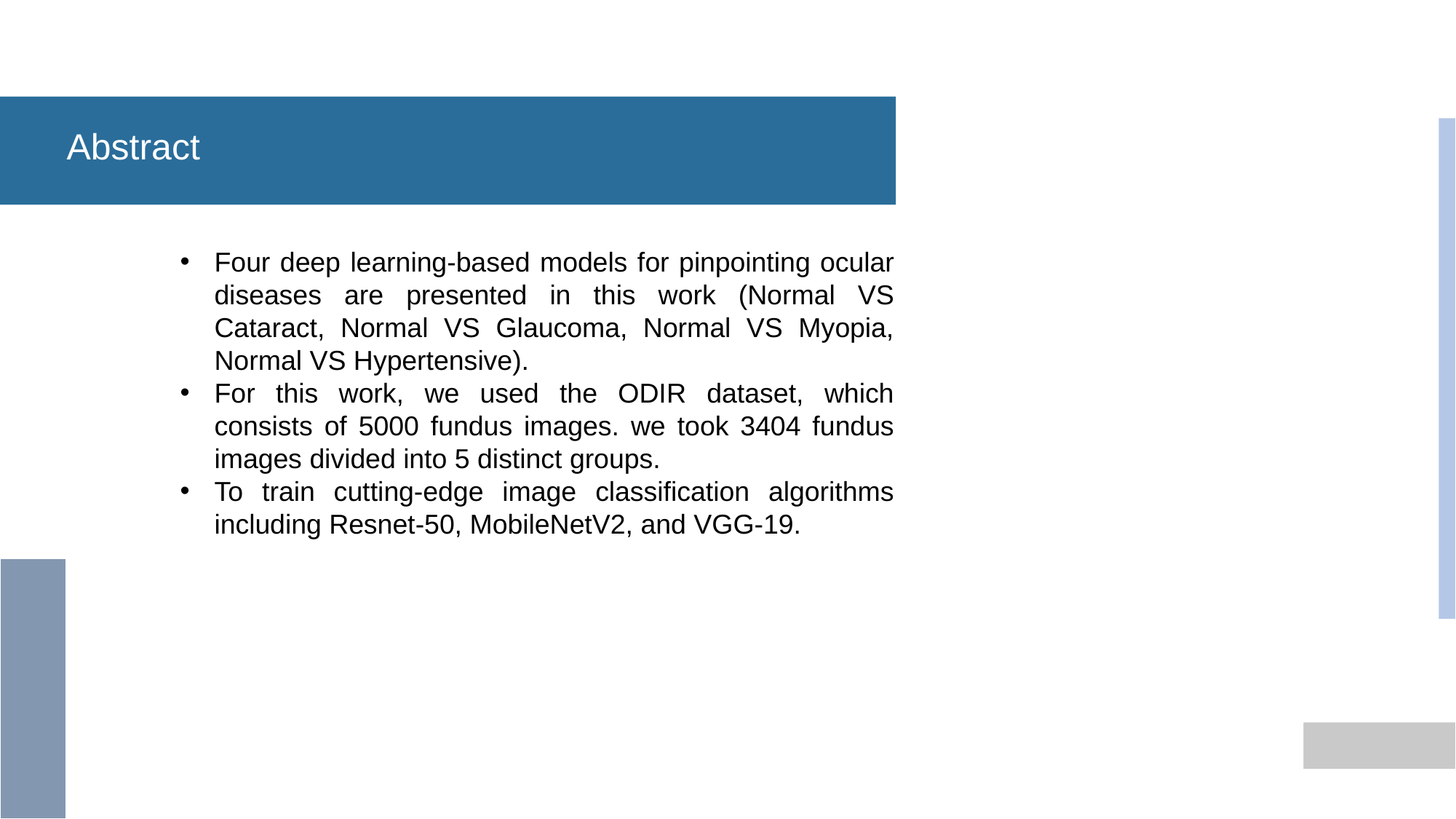

Abstract

Four deep learning-based models for pinpointing ocular diseases are presented in this work (Normal VS Cataract, Normal VS Glaucoma, Normal VS Myopia, Normal VS Hypertensive).
For this work, we used the ODIR dataset, which consists of 5000 fundus images. we took 3404 fundus images divided into 5 distinct groups.
To train cutting-edge image classification algorithms
including Resnet-50, MobileNetV2, and VGG-19.